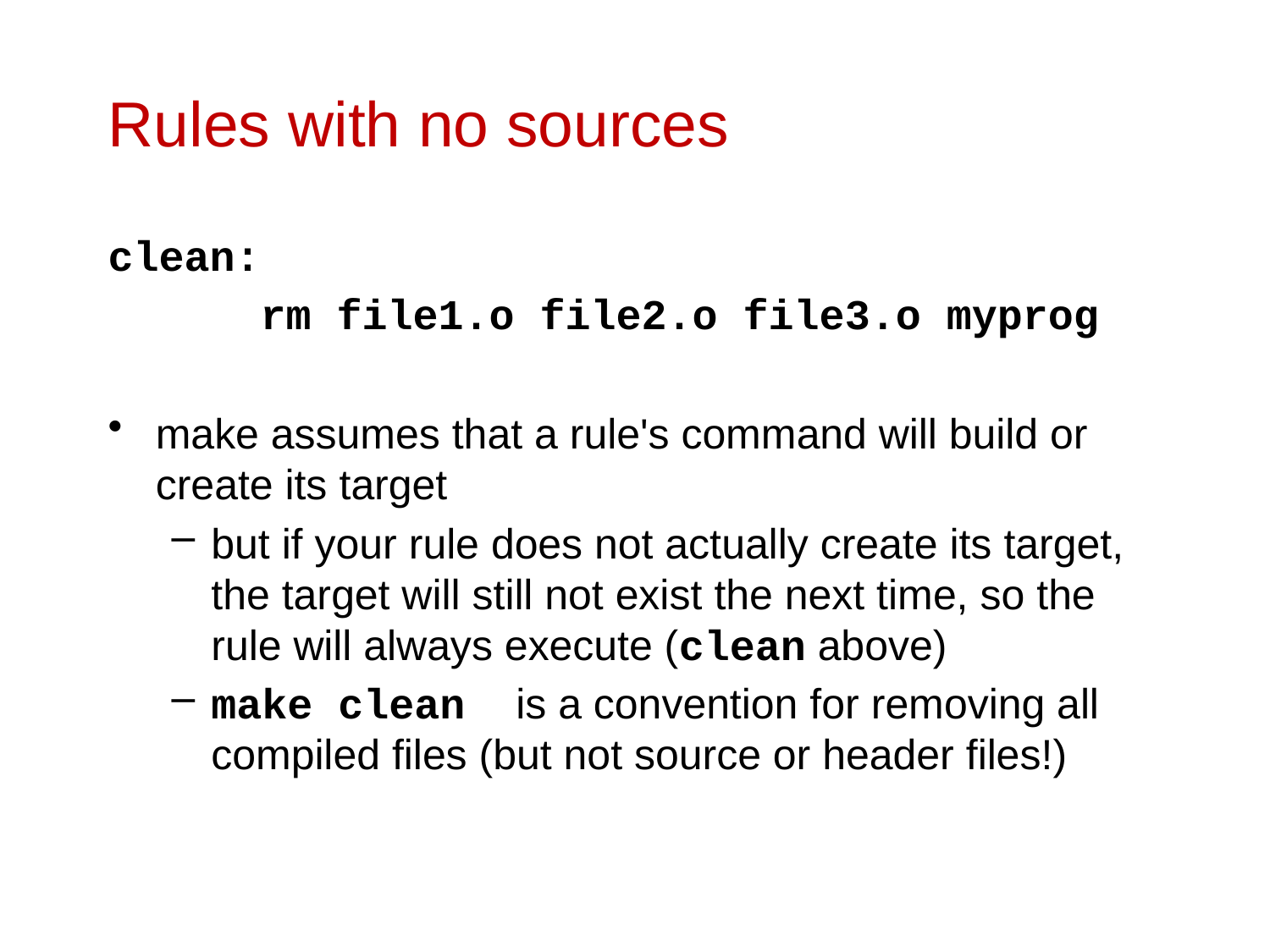

# Rules with no sources
clean:
      rm file1.o file2.o file3.o myprog

make assumes that a rule's command will build or create its target
but if your rule does not actually create its target, the target will still not exist the next time, so the rule will always execute (clean above)
make clean  is a convention for removing all compiled files (but not source or header files!)